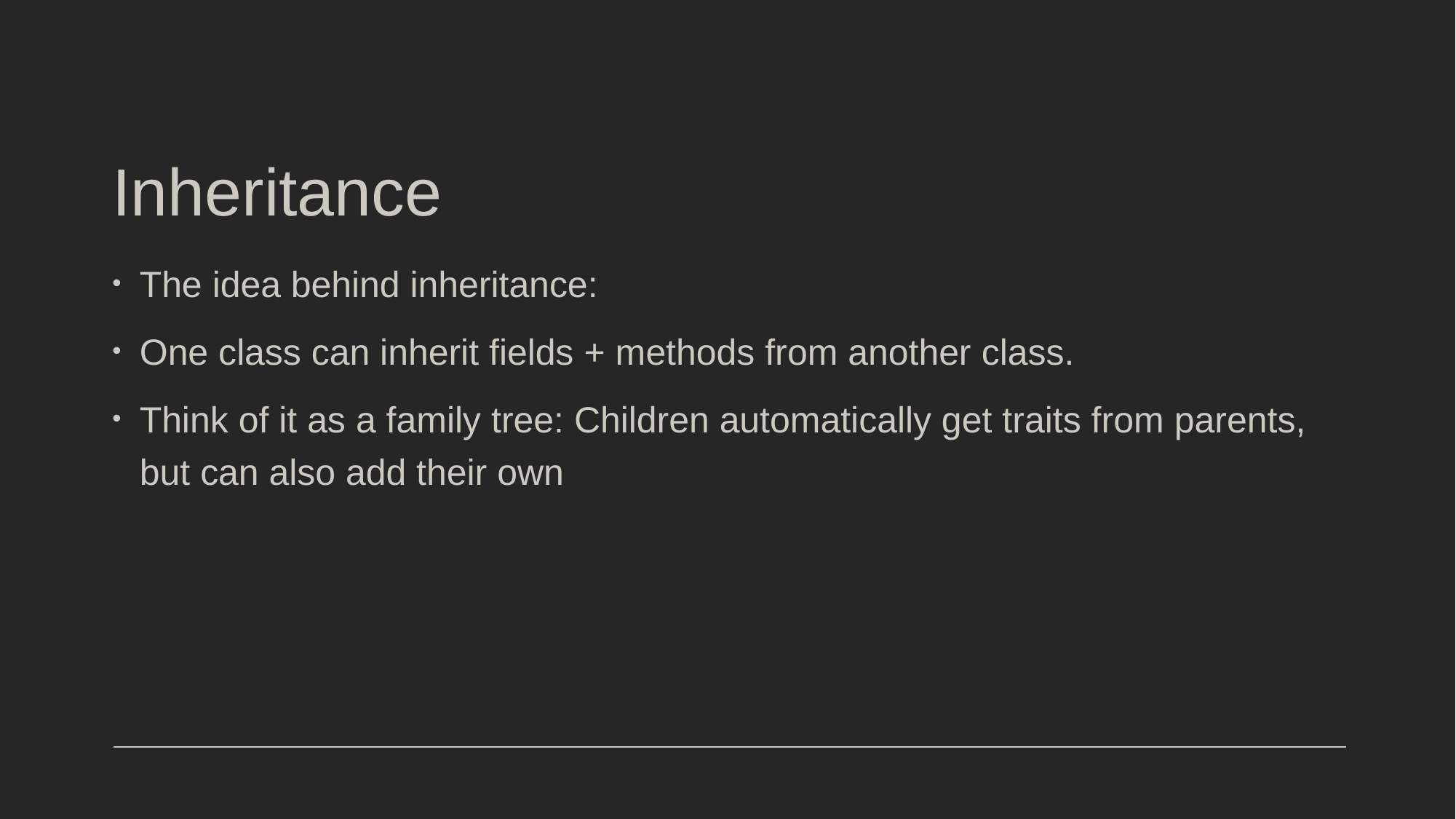

# Inheritance
The idea behind inheritance:
One class can inherit fields + methods from another class.
Think of it as a family tree: Children automatically get traits from parents, but can also add their own